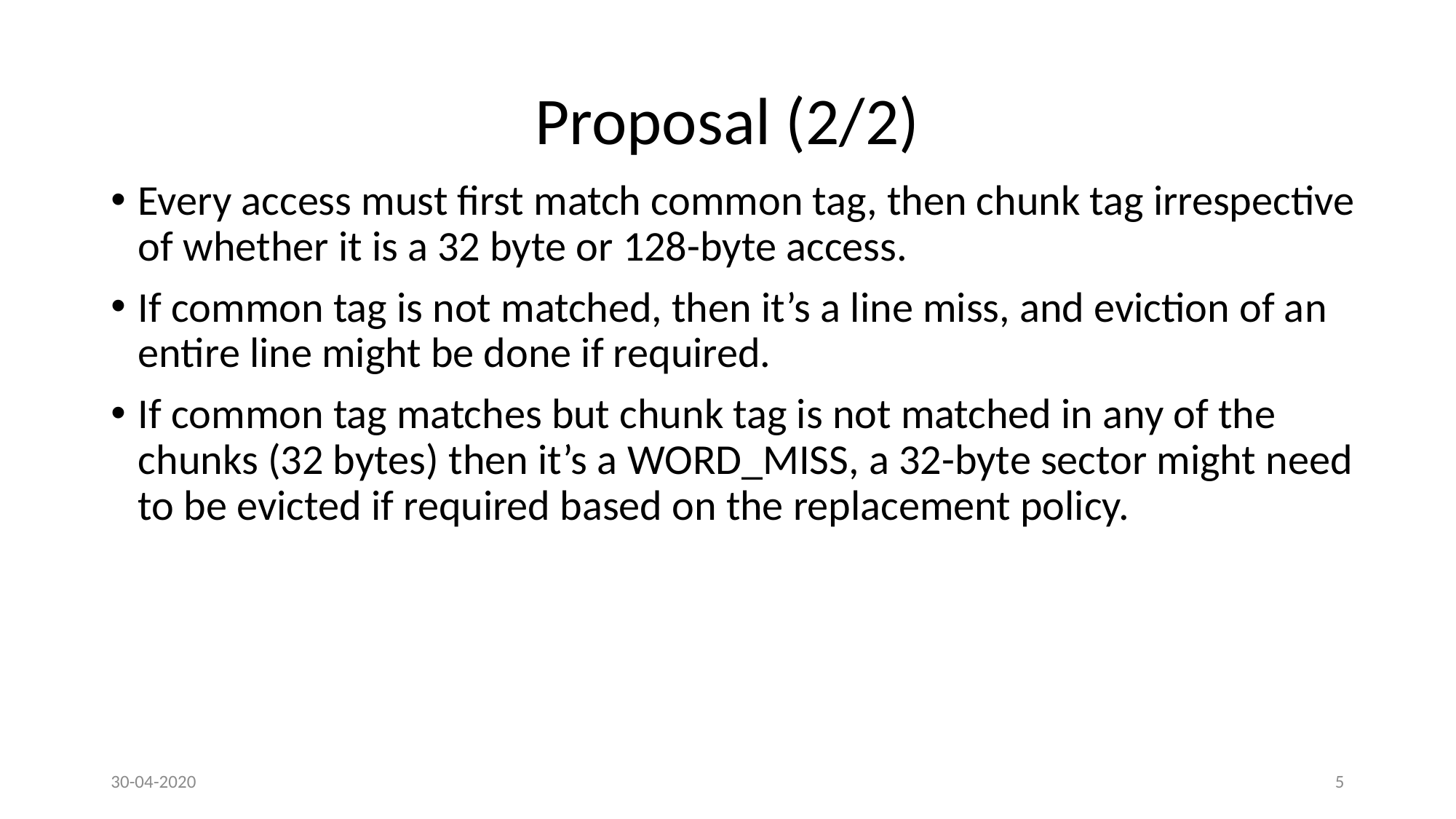

# Proposal (2/2)
Every access must first match common tag, then chunk tag irrespective of whether it is a 32 byte or 128-byte access.
If common tag is not matched, then it’s a line miss, and eviction of an entire line might be done if required.
If common tag matches but chunk tag is not matched in any of the chunks (32 bytes) then it’s a WORD_MISS, a 32-byte sector might need to be evicted if required based on the replacement policy.

30-04-2020
5